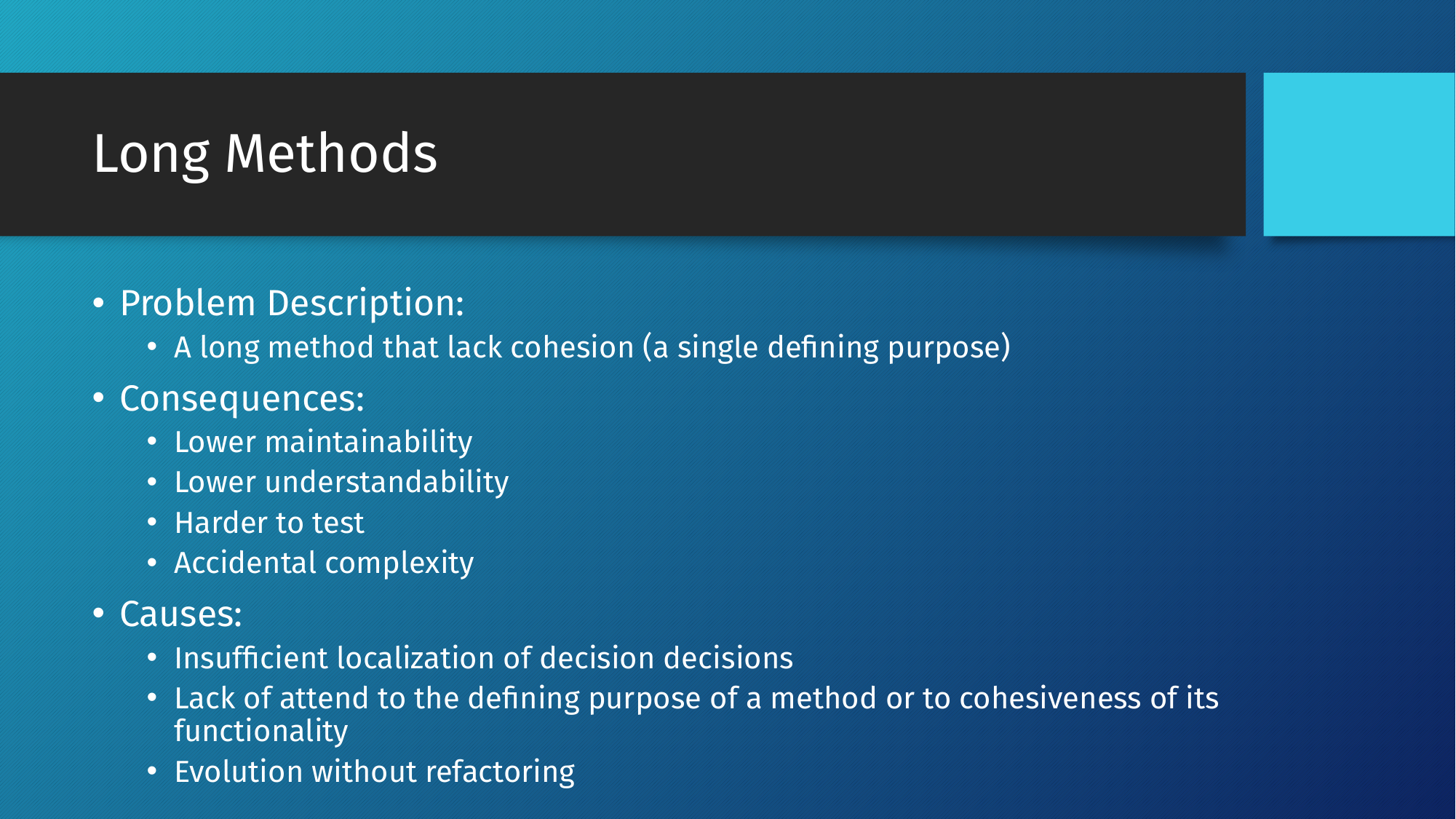

# Long Methods
Problem Description:
A long method that lack cohesion (a single defining purpose)
Consequences:
Lower maintainability
Lower understandability
Harder to test
Accidental complexity
Causes:
Insufficient localization of decision decisions
Lack of attend to the defining purpose of a method or to cohesiveness of its functionality
Evolution without refactoring